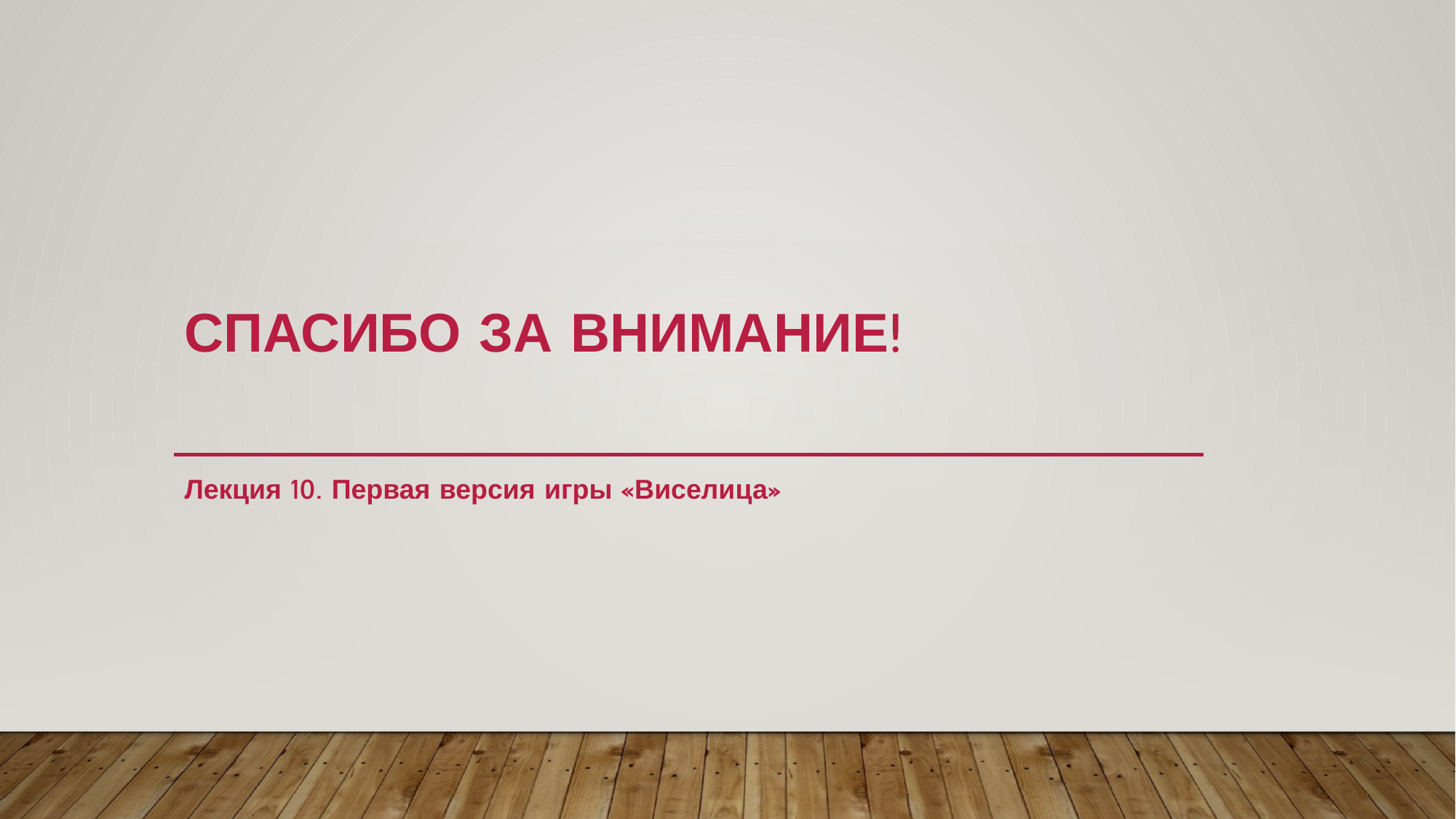

# Спасибо за внимание!
Лекция 10. Первая версия игры «Виселица»